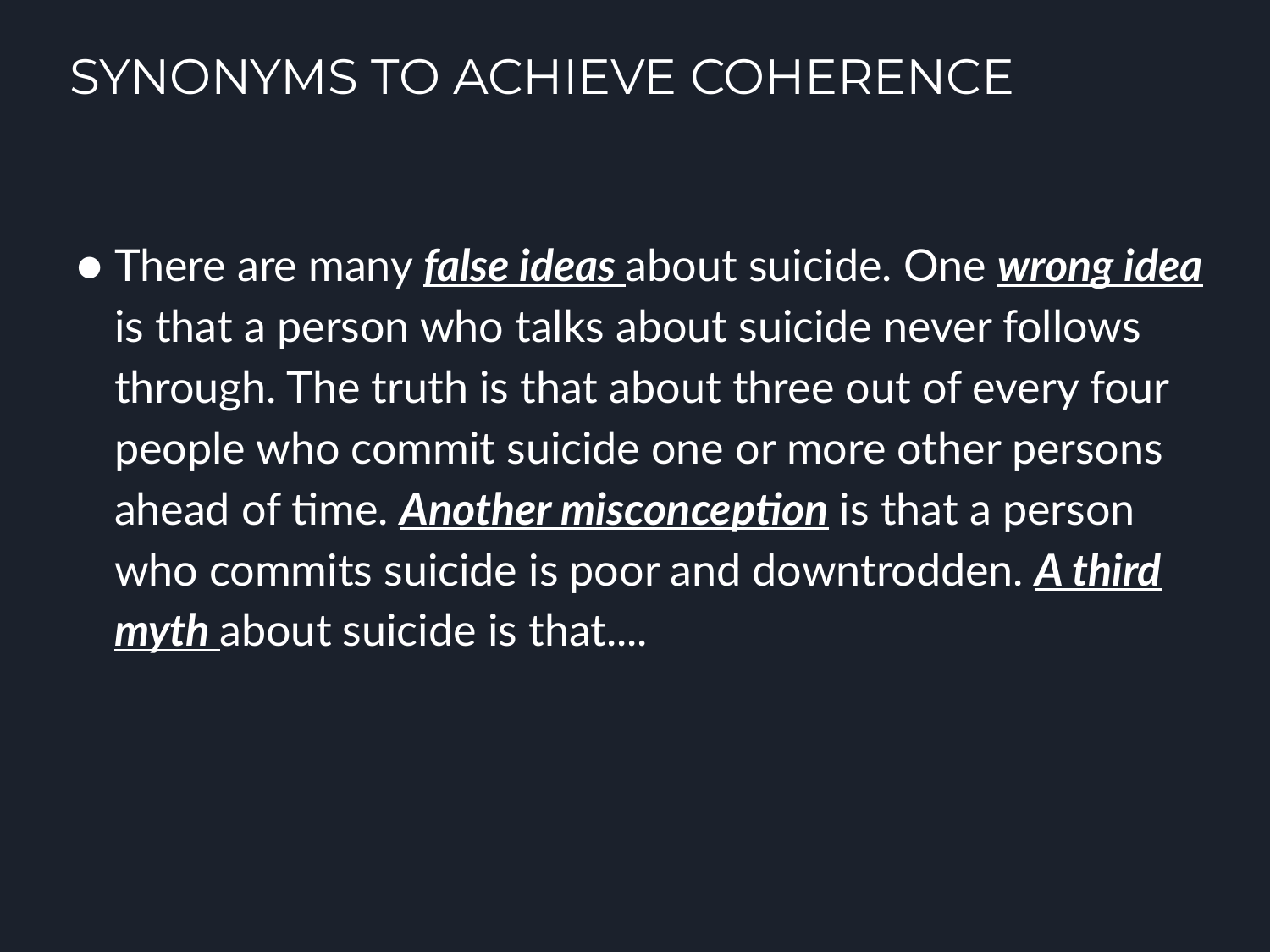

# SYNONYMS TO ACHIEVE COHERENCE
There are many false ideas about suicide. One wrong idea is that a person who talks about suicide never follows through. The truth is that about three out of every four people who commit suicide one or more other persons ahead of time. Another misconception is that a person who commits suicide is poor and downtrodden. A third myth about suicide is that....